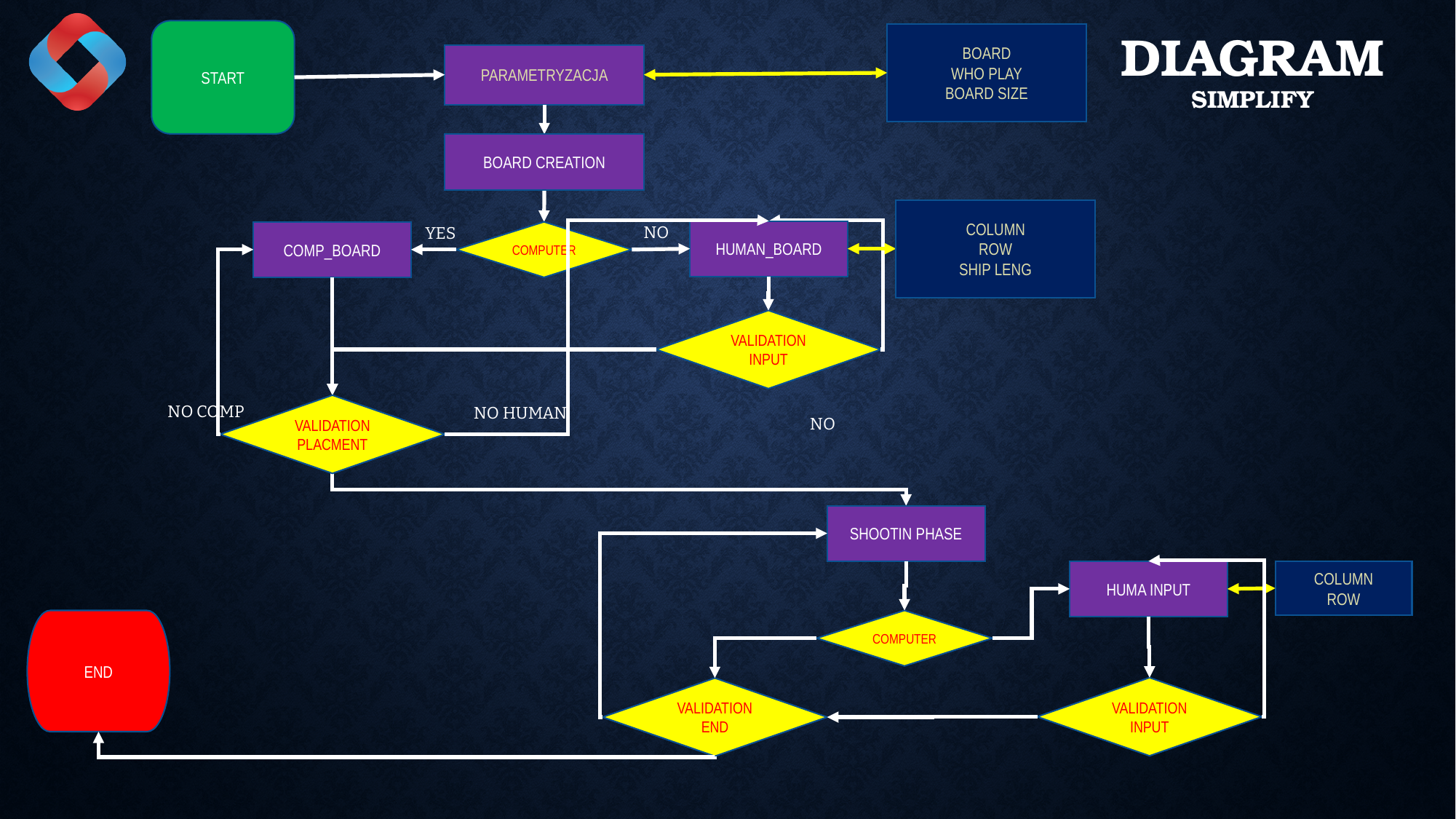

START
BOARD
WHO PLAY
BOARD SIZE
# Diagram simpliFY
PARAMETRYZACJA
BOARD CREATION
COLUMN
ROW
SHIP LENG
NO
YES
HUMAN_BOARD
COMP_BOARD
COMPUTER
VALIDATION INPUT
NO COMP
VALIDATION PLACMENT
NO HUMAN
NO
SHOOTIN PHASE
HUMA INPUT
COLUMN
ROW
END
COMPUTER
VALIDATION INPUT
VALIDATION
END